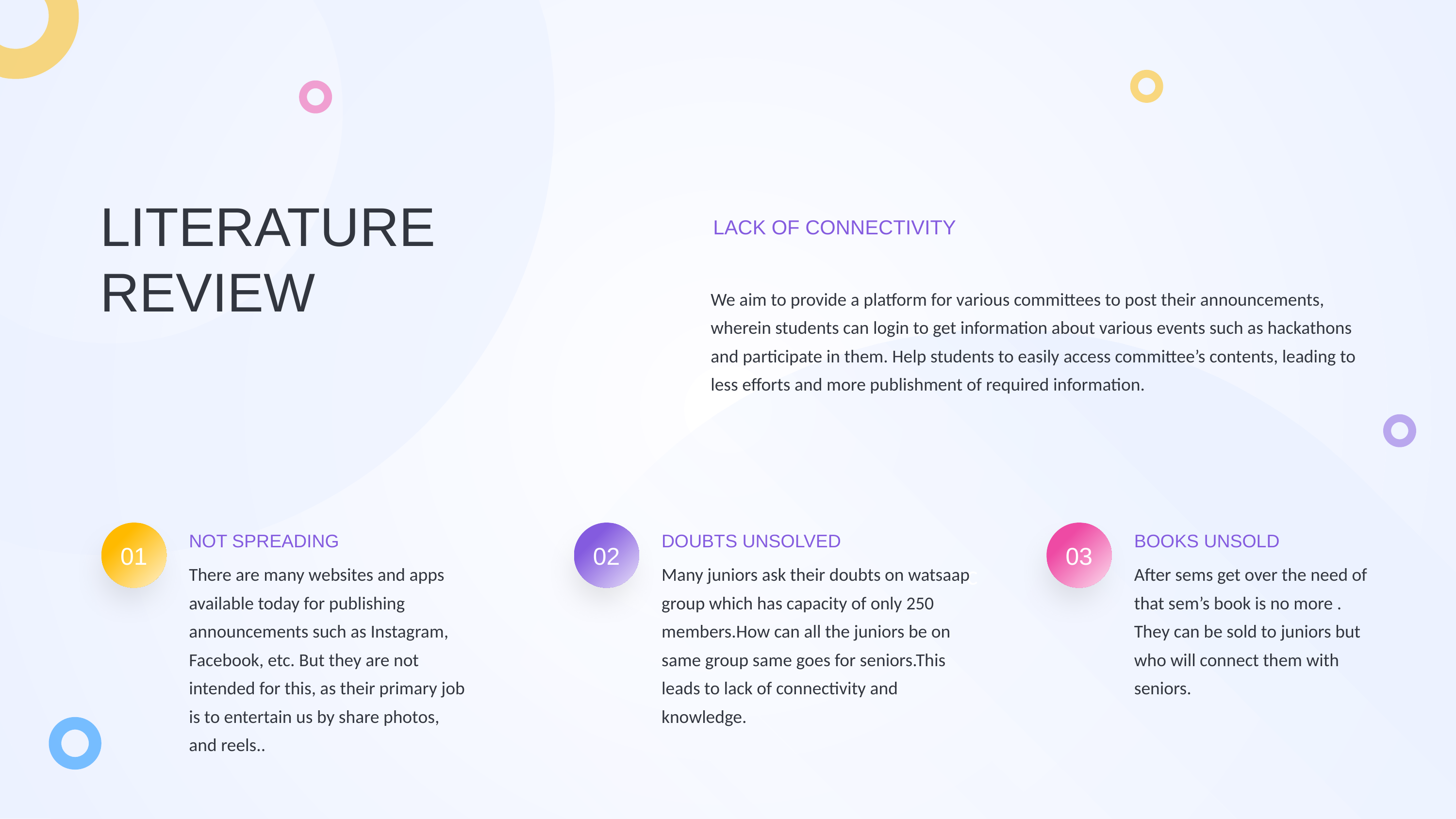

LITERATURE
REVIEW
LACK OF CONNECTIVITY
We aim to provide a platform for various committees to post their announcements, wherein students can login to get information about various events such as hackathons and participate in them. Help students to easily access committee’s contents, leading to less efforts and more publishment of required information.
c

NOT SPREADING
DOUBTS UNSOLVED
BOOKS UNSOLD
01
02
03
There are many websites and apps available today for publishing announcements such as Instagram, Facebook, etc. But they are not intended for this, as their primary job is to entertain us by share photos, and reels..
Many juniors ask their doubts on watsaap group which has capacity of only 250 members.How can all the juniors be on same group same goes for seniors.This leads to lack of connectivity and knowledge.
After sems get over the need of that sem’s book is no more . They can be sold to juniors but who will connect them with seniors.